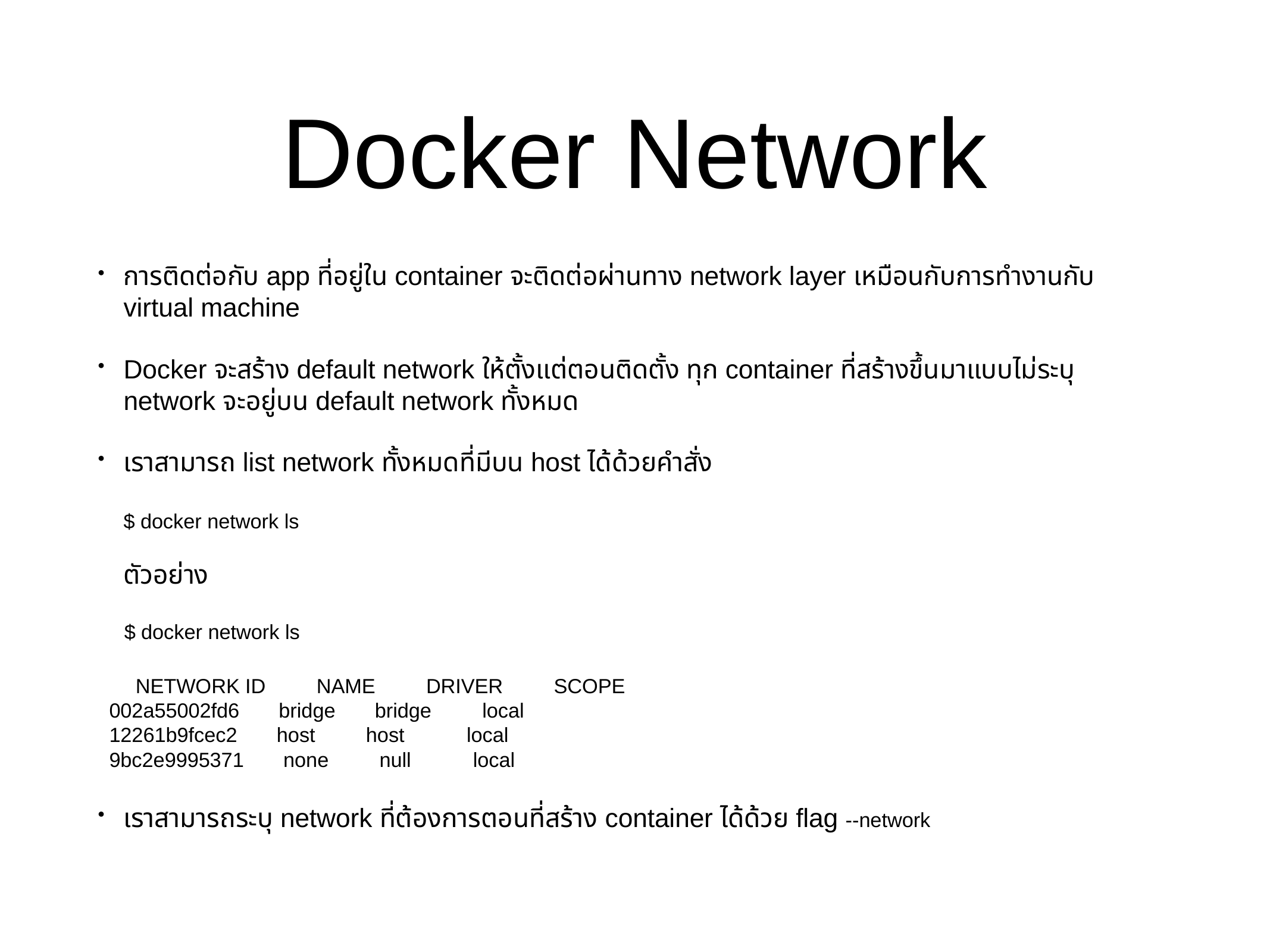

# Docker Network
การติดต่อกับ app ที่อยู่ใน container จะติดต่อผ่านทาง network layer เหมือนกับการทำงานกับ virtual machine
Docker จะสร้าง default network ให้ตั้งแต่ตอนติดตั้ง ทุก container ที่สร้างขึ้นมาแบบไม่ระบุ network จะอยู่บน default network ทั้งหมด
เราสามารถ list network ทั้งหมดที่มีบน host ได้ด้วยคำสั่ง
$ docker network ls
ตัวอย่าง
$ docker network ls
  NETWORK ID         NAME         DRIVER         SCOPE
  002a55002fd6       bridge       bridge         local
  12261b9fcec2       host         host           local
  9bc2e9995371       none         null           local
เราสามารถระบุ network ที่ต้องการตอนที่สร้าง container ได้ด้วย flag --network
2